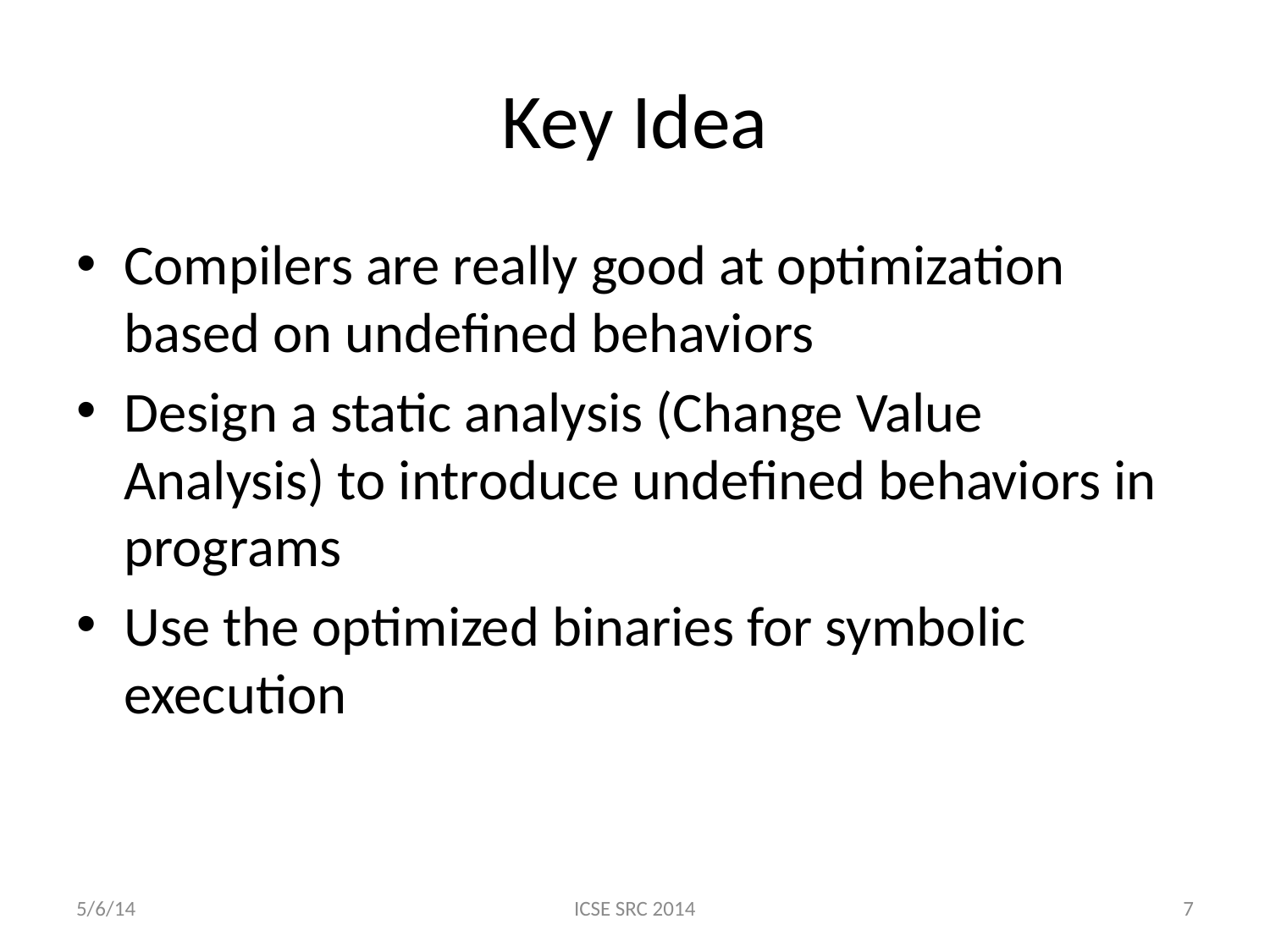

# Key Idea
Compilers are really good at optimization based on undefined behaviors
Design a static analysis (Change Value Analysis) to introduce undefined behaviors in programs
Use the optimized binaries for symbolic execution
5/6/14
ICSE SRC 2014
7